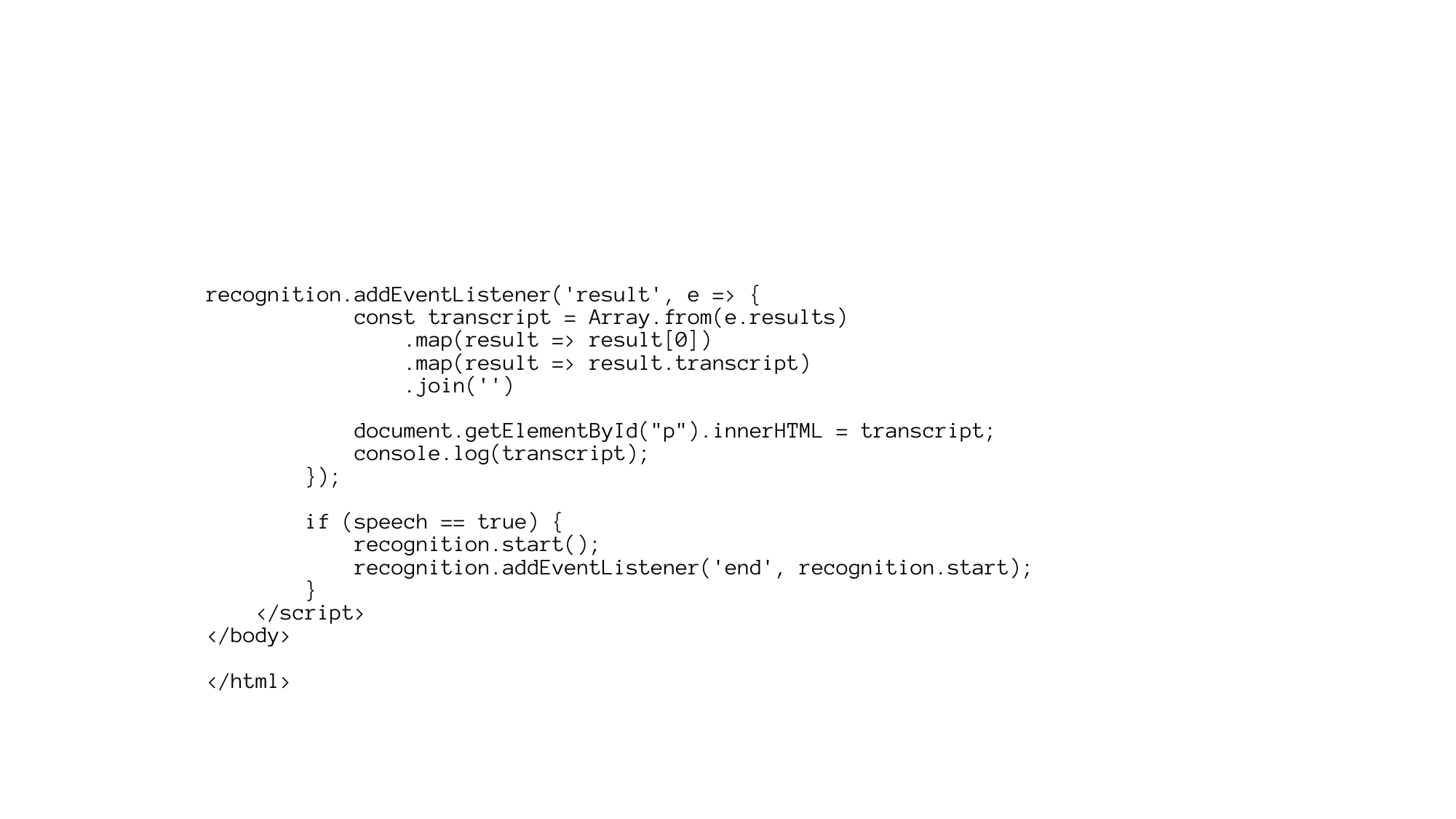

| recognition.addEventListener('result', e => {             const transcript = Array.from(e.results)                 .map(result => result[0])                 .map(result => result.transcript)                 .join('')                document.getElementById("p").innerHTML = transcript;             console.log(transcript);         });                    if (speech == true) {             recognition.start();             recognition.addEventListener('end', recognition.start);         }     </script> </body>    </html> |
| --- |